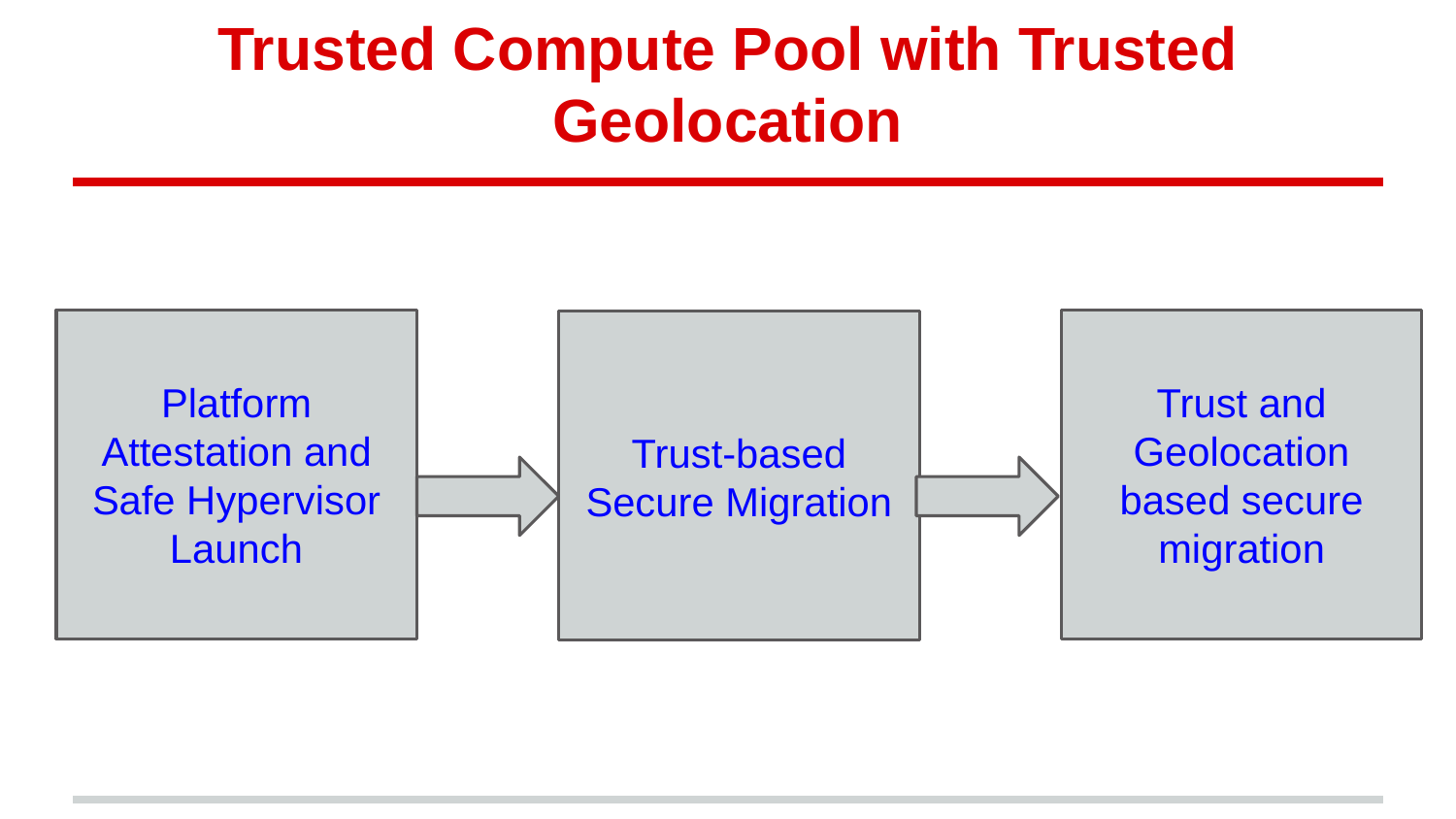

# Trusted Compute Pool with Trusted Geolocation
Platform Attestation and Safe Hypervisor Launch
Trust and Geolocation based secure migration
Trust-based Secure Migration